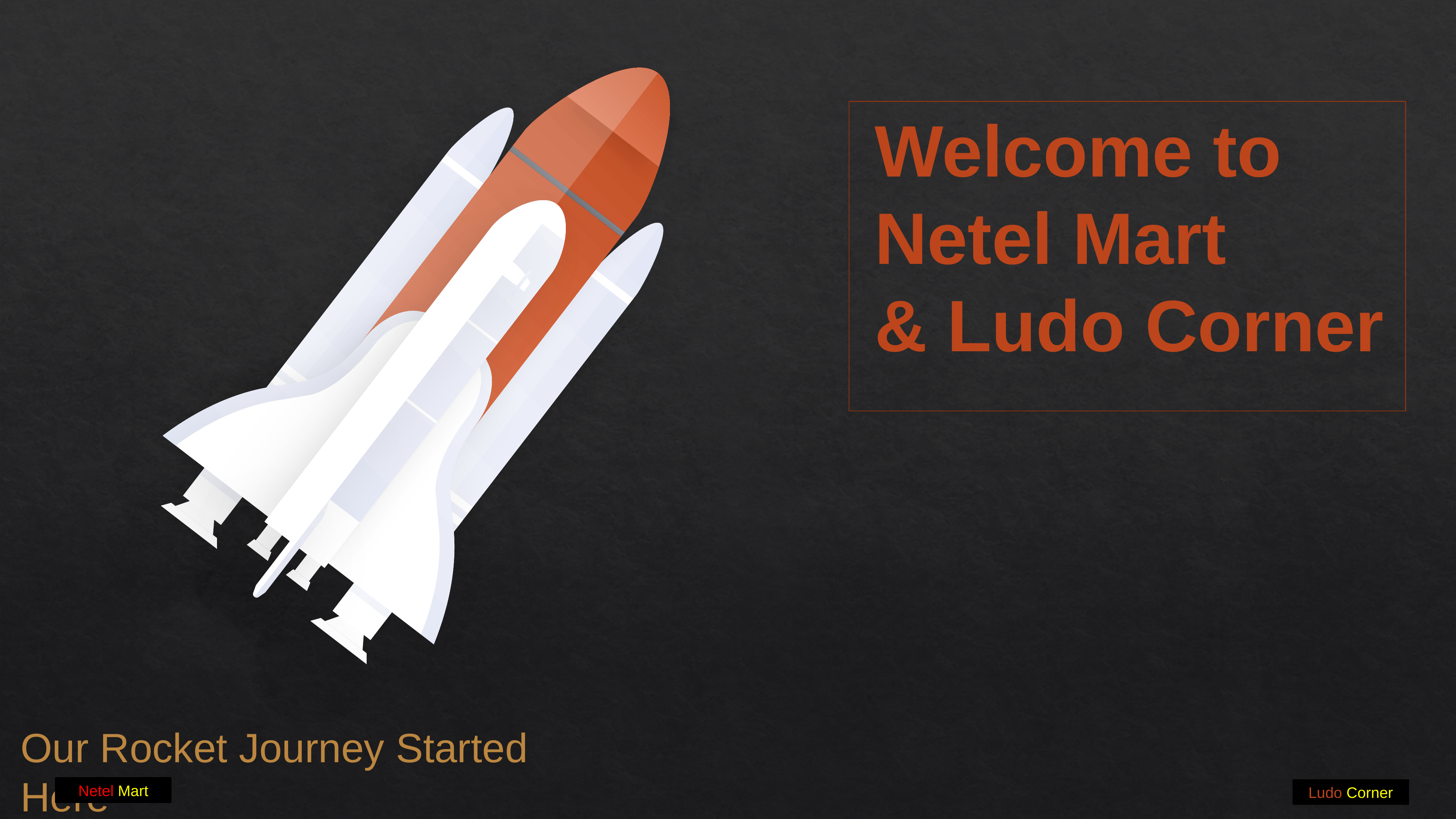

Welcome to Netel Mart
& Ludo Corner
Our Rocket Journey Started Here
Netel Mart
Ludo Corner